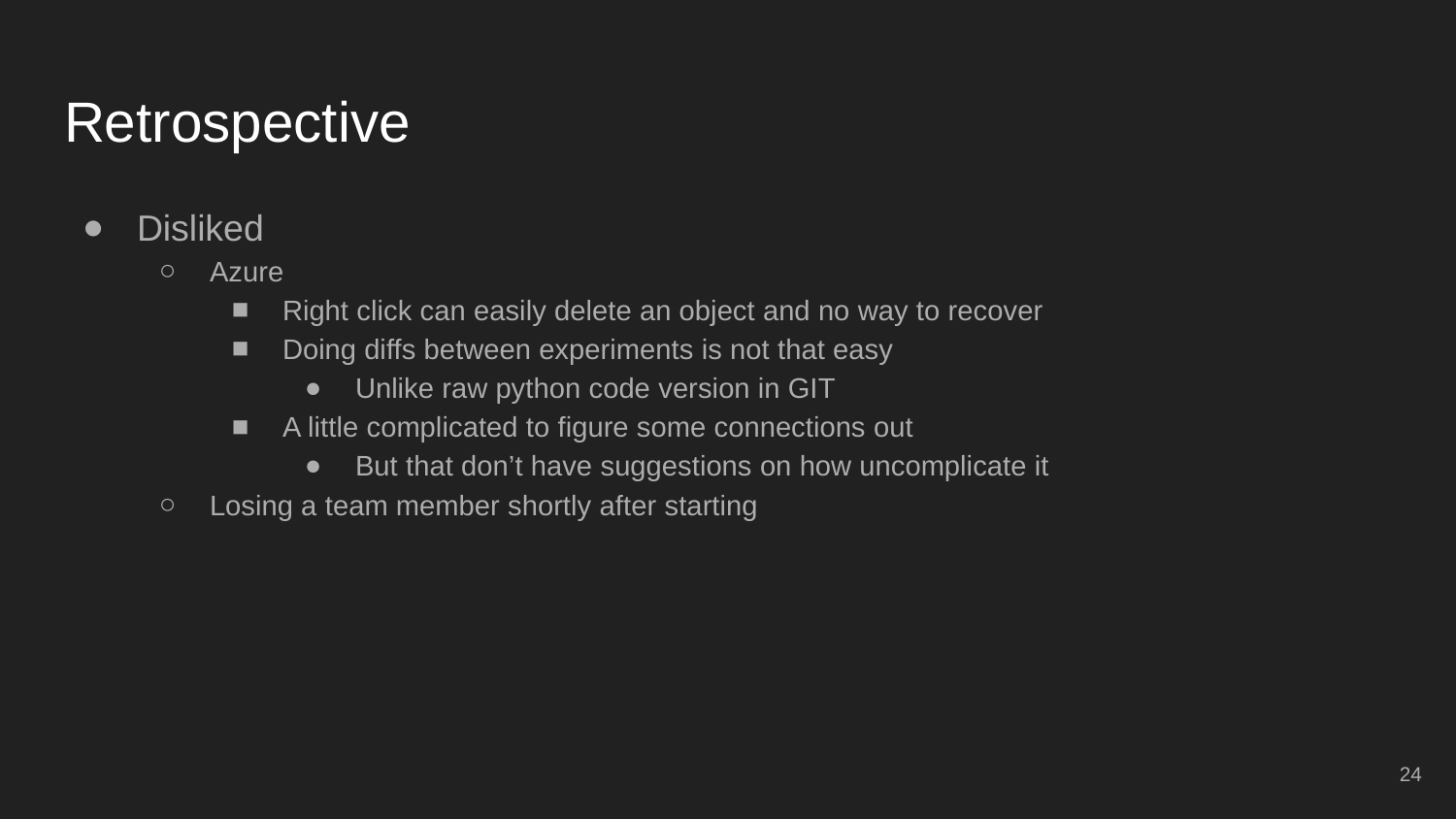

# Retrospective
Disliked
Azure
Right click can easily delete an object and no way to recover
Doing diffs between experiments is not that easy
Unlike raw python code version in GIT
A little complicated to figure some connections out
But that don’t have suggestions on how uncomplicate it
Losing a team member shortly after starting

24